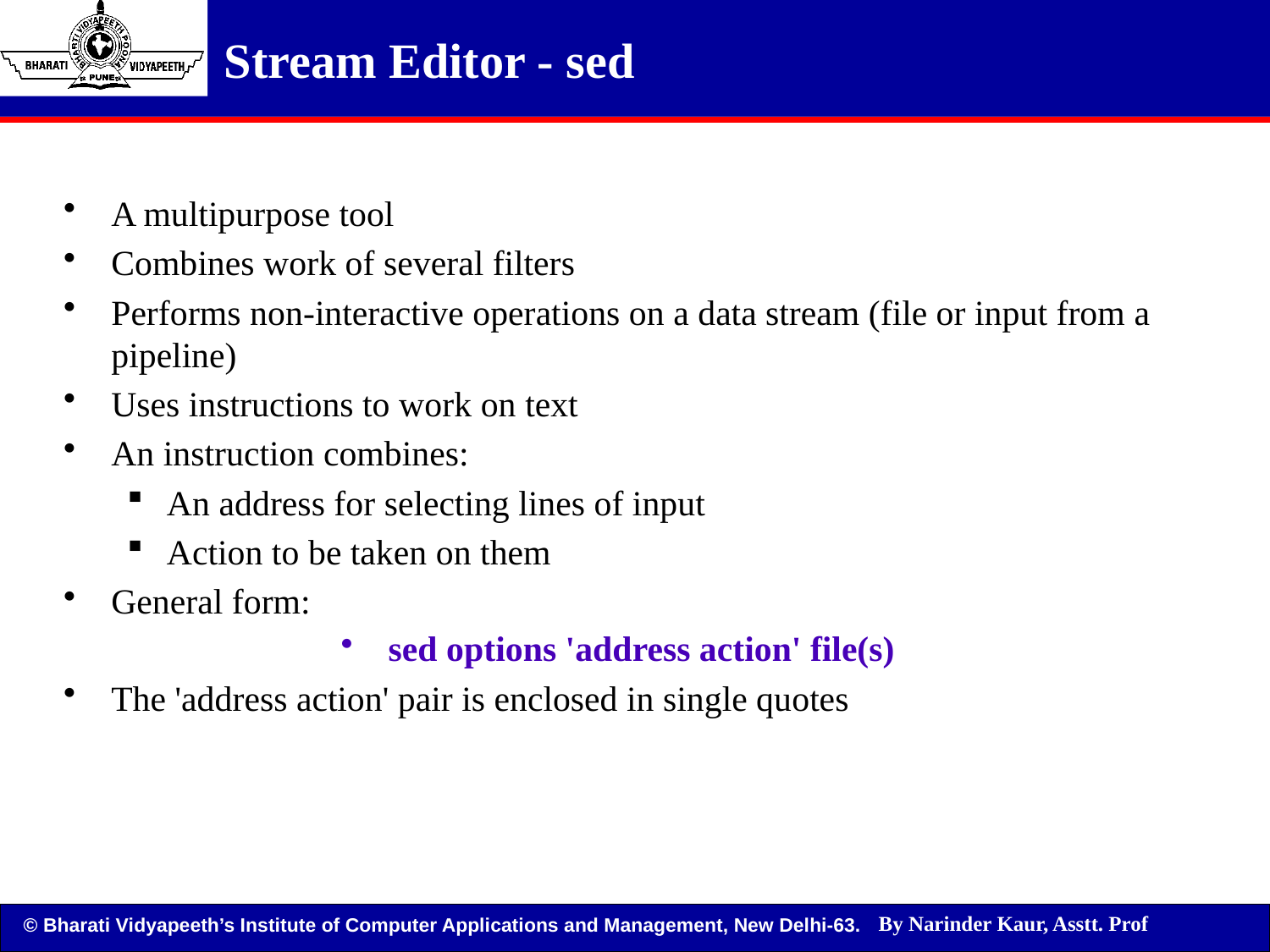

Stream Editor - sed
A multipurpose tool
Combines work of several filters
Performs non-interactive operations on a data stream (file or input from a pipeline)
Uses instructions to work on text
An instruction combines:
An address for selecting lines of input
Action to be taken on them
General form:
sed options 'address action' file(s)
The 'address action' pair is enclosed in single quotes